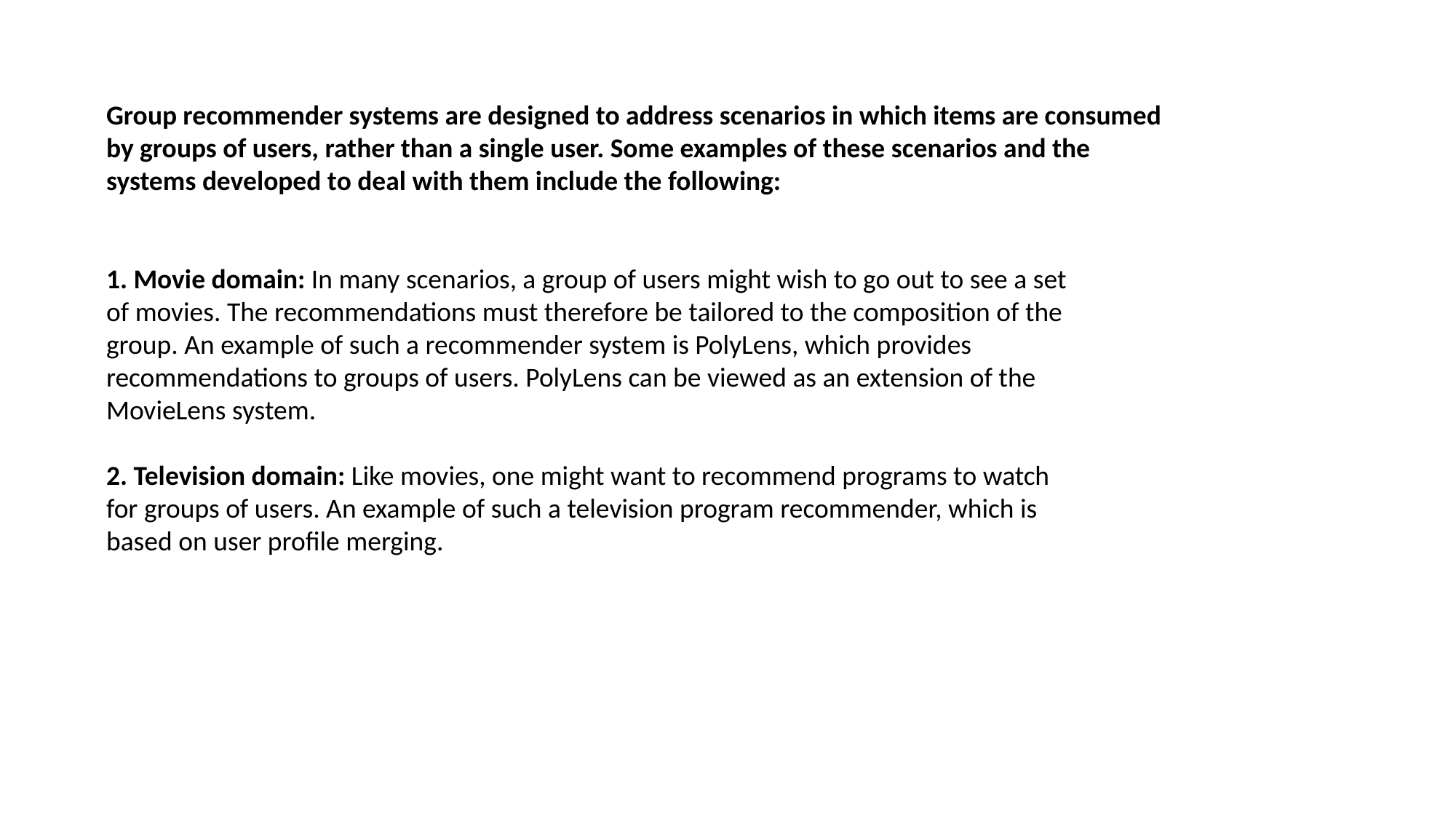

Group recommender systems are designed to address scenarios in which items are consumed
by groups of users, rather than a single user. Some examples of these scenarios and the
systems developed to deal with them include the following:

1. Movie domain: In many scenarios, a group of users might wish to go out to see a set
of movies. The recommendations must therefore be tailored to the composition of the
group. An example of such a recommender system is PolyLens, which provides
recommendations to groups of users. PolyLens can be viewed as an extension of the
MovieLens system.

2. Television domain: Like movies, one might want to recommend programs to watch
for groups of users. An example of such a television program recommender, which is
based on user profile merging.